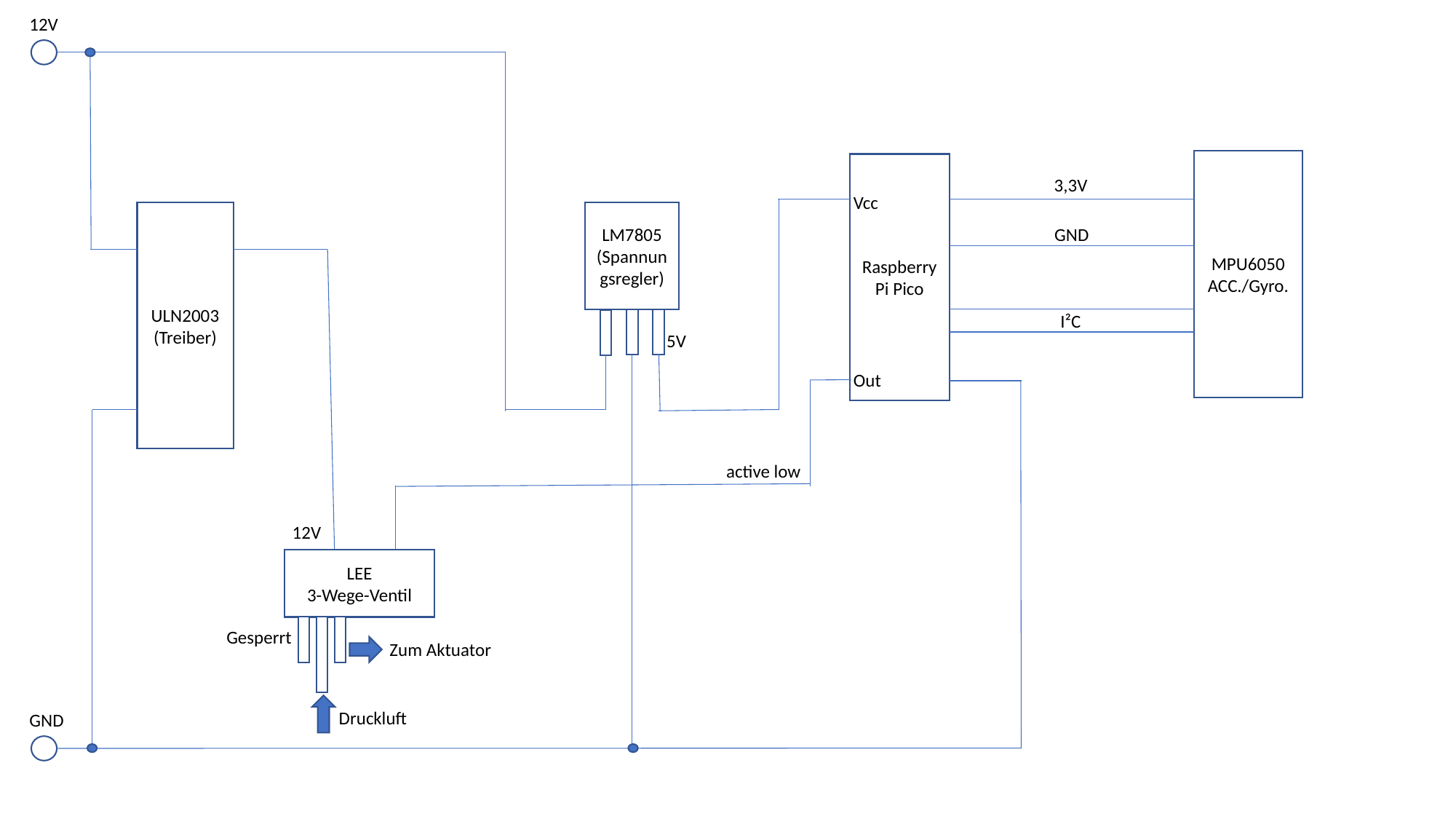

12V

MPU6050
ACC./Gyro.
Raspberry Pi Pico
3,3V
Vcc
ULN2003
(Treiber)
LM7805
(Spannungsregler)
GND
I²C

5V
Out
active low
12V
LEE
3-Wege-Ventil

Gesperrt
Zum Aktuator

Druckluft
GND